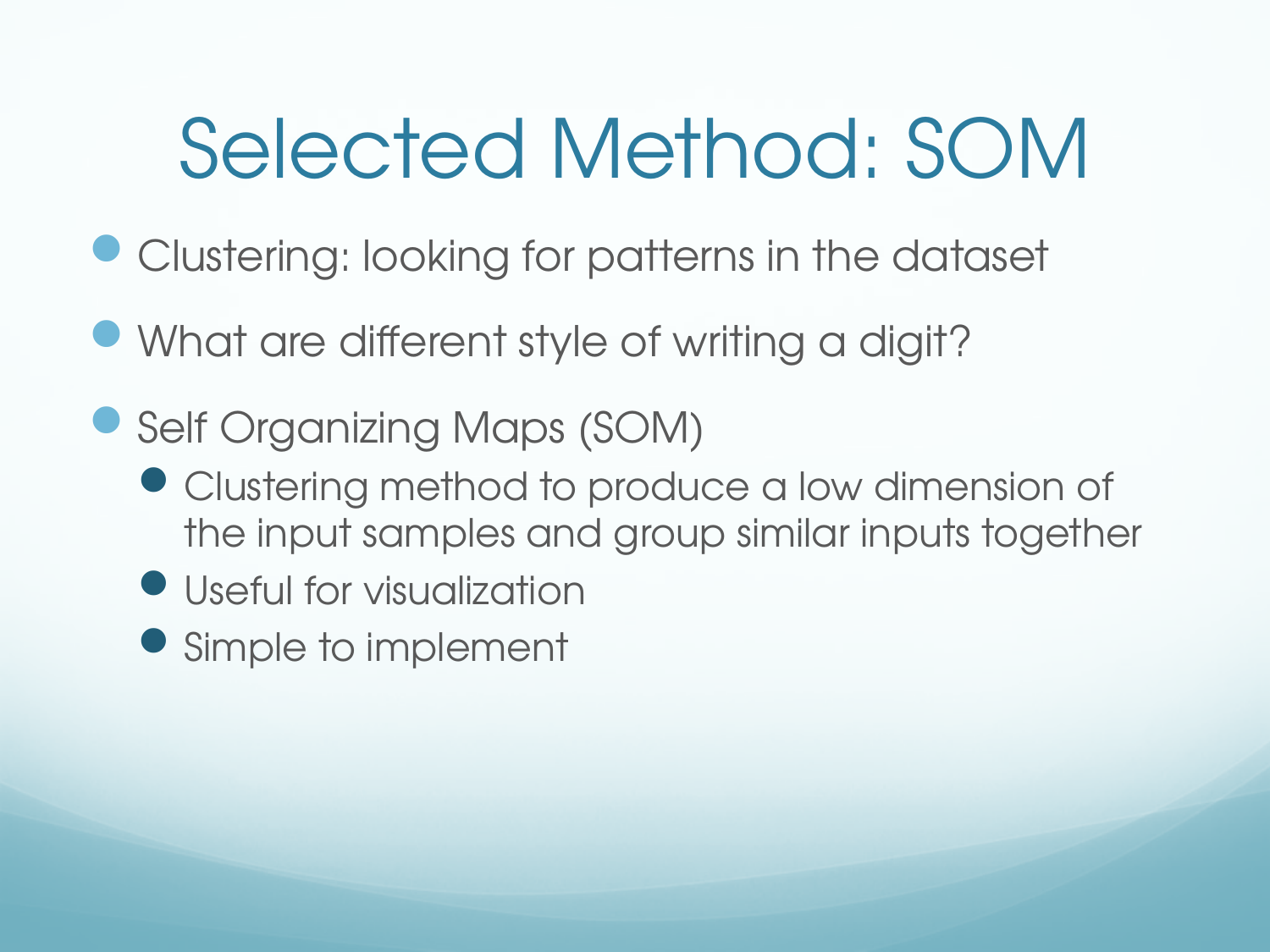

# Selected Method: SOM
Clustering: looking for patterns in the dataset
What are different style of writing a digit?
Self Organizing Maps (SOM)
Clustering method to produce a low dimension of the input samples and group similar inputs together
Useful for visualization
Simple to implement